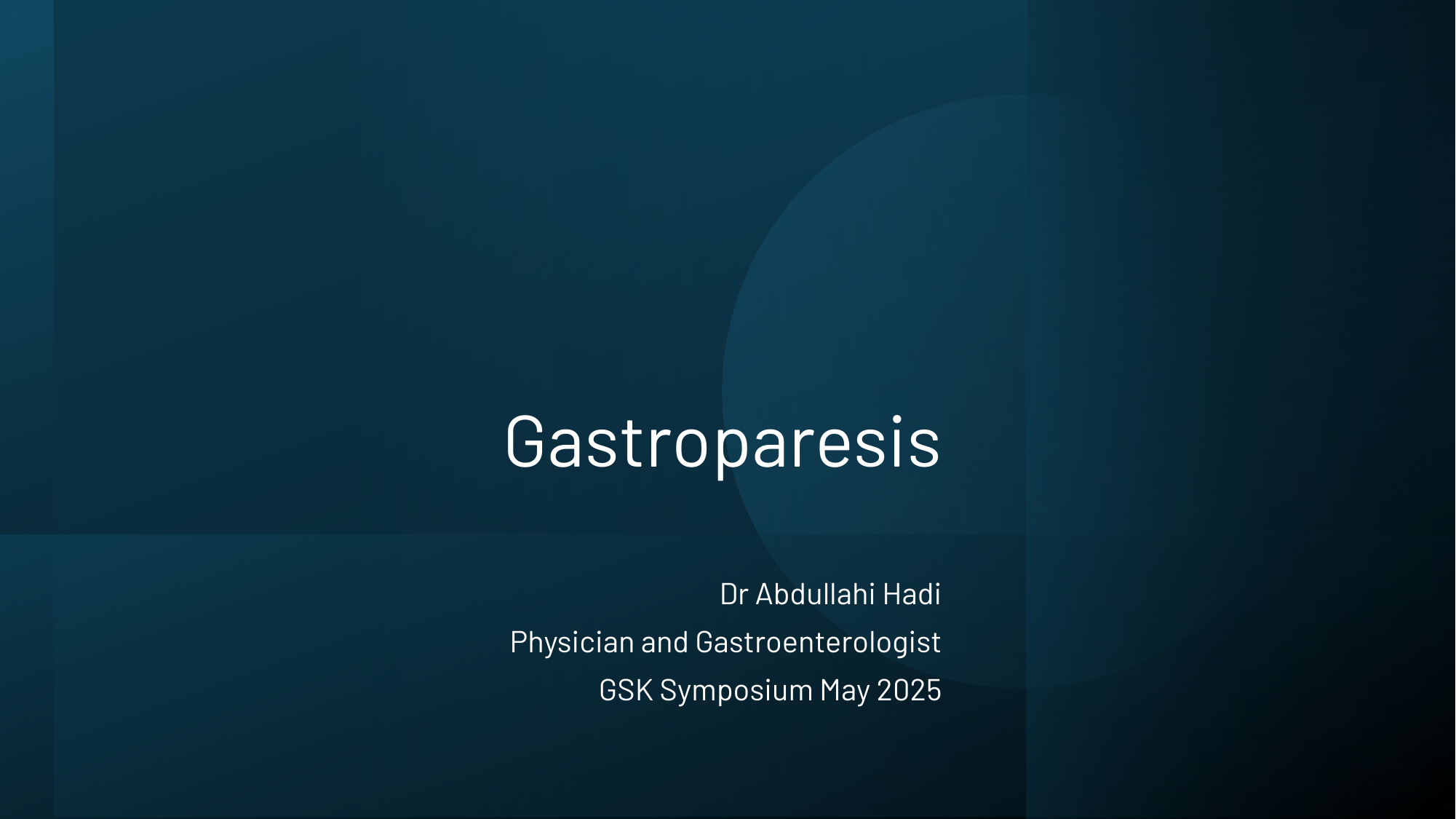

# Gastroparesis

Dr Abdullahi Hadi
Physician and Gastroenterologist
GSK Symposium May 2025